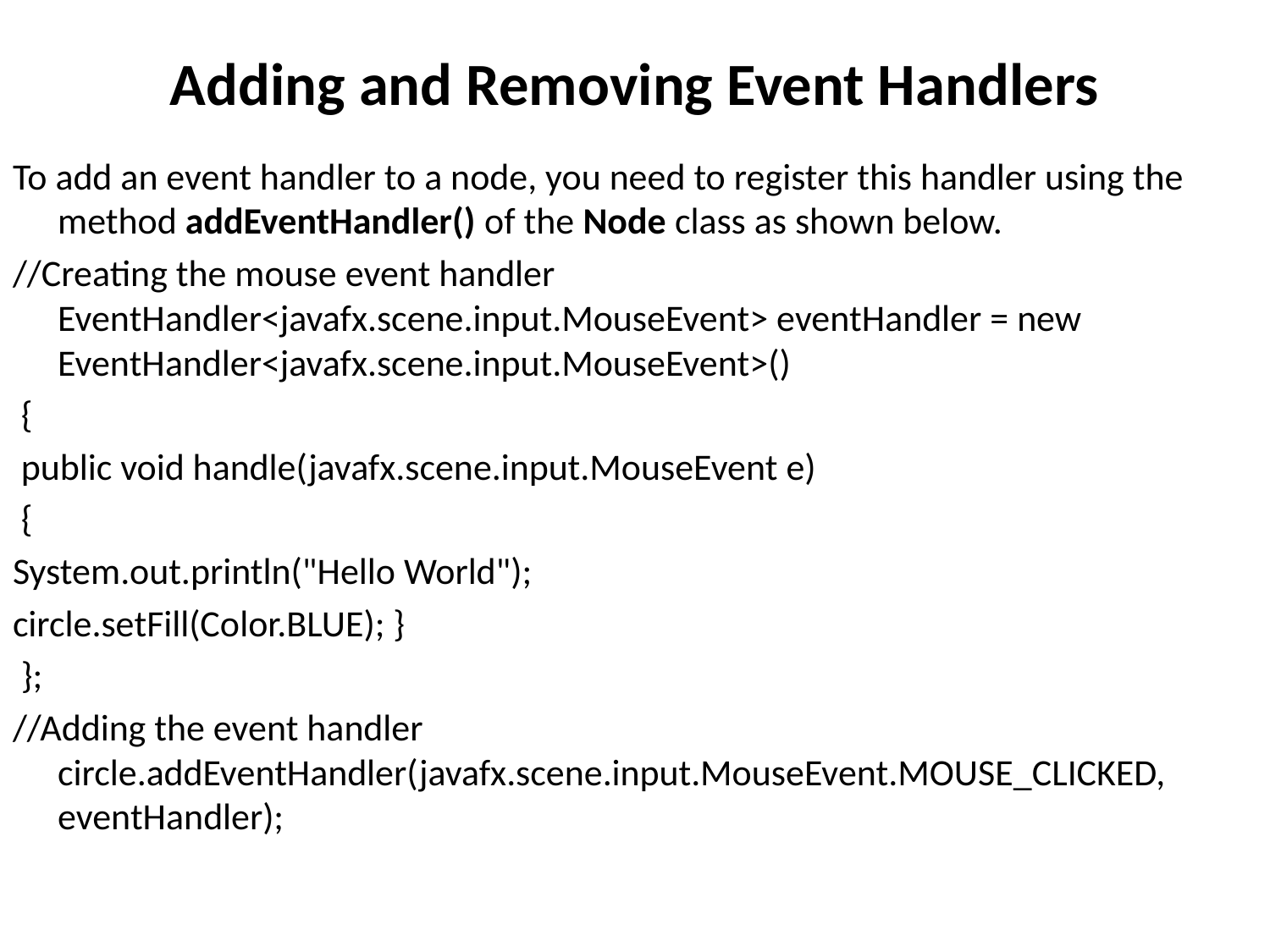

# Adding and Removing Event Handlers
To add an event handler to a node, you need to register this handler using the method addEventHandler() of the Node class as shown below.
//Creating the mouse event handler EventHandler<javafx.scene.input.MouseEvent> eventHandler = new EventHandler<javafx.scene.input.MouseEvent>()
 {
 public void handle(javafx.scene.input.MouseEvent e)
 {
System.out.println("Hello World");
circle.setFill(Color.BLUE); }
 };
//Adding the event handler circle.addEventHandler(javafx.scene.input.MouseEvent.MOUSE_CLICKED, eventHandler);